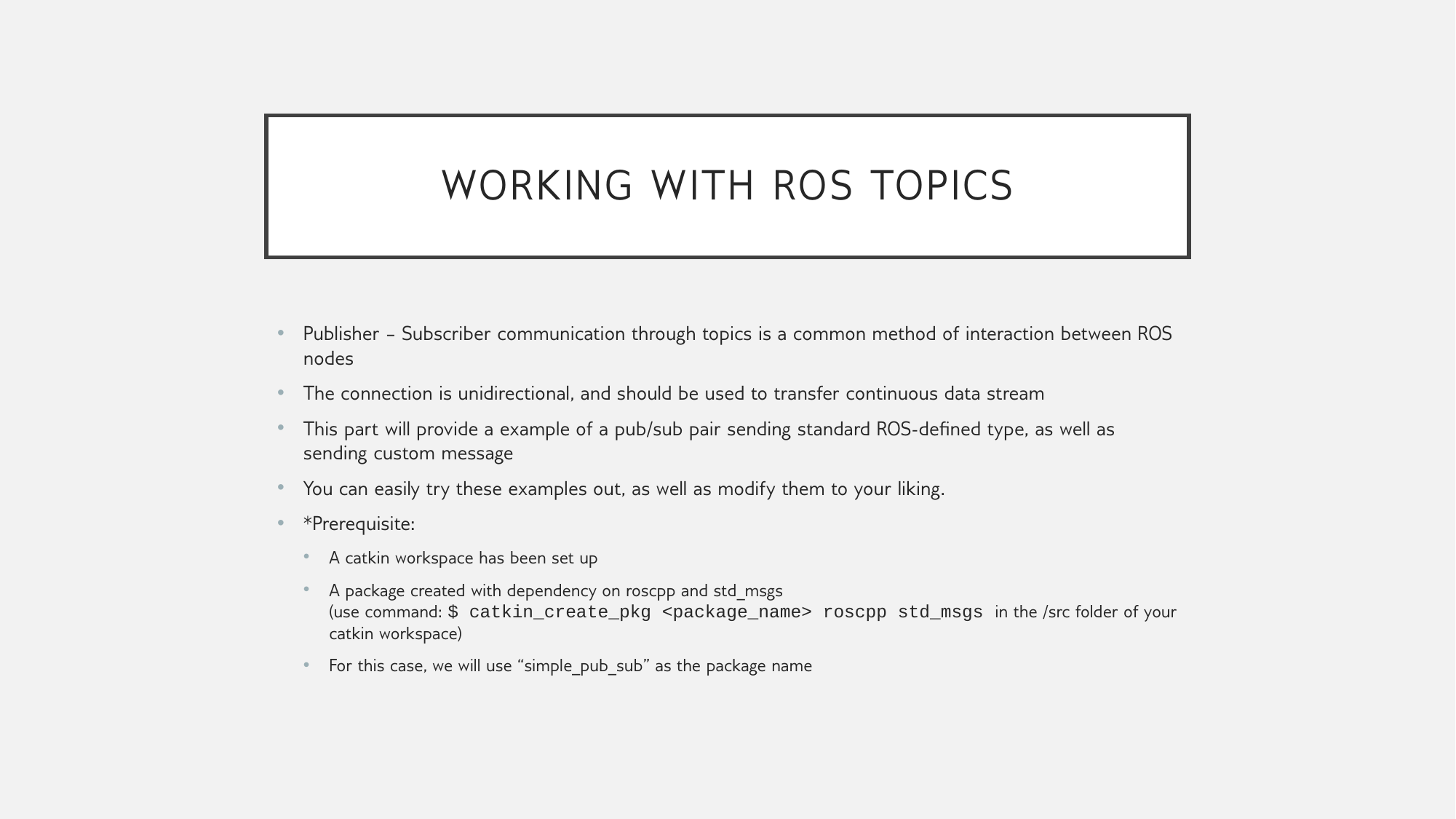

# Working with ros topics
Publisher – Subscriber communication through topics is a common method of interaction between ROS nodes
The connection is unidirectional, and should be used to transfer continuous data stream
This part will provide a example of a pub/sub pair sending standard ROS-defined type, as well as sending custom message
You can easily try these examples out, as well as modify them to your liking.
*Prerequisite:
A catkin workspace has been set up
A package created with dependency on roscpp and std_msgs
(use command: $ catkin_create_pkg <package_name> roscpp std_msgs in the /src folder of your catkin workspace)
For this case, we will use “simple_pub_sub” as the package name